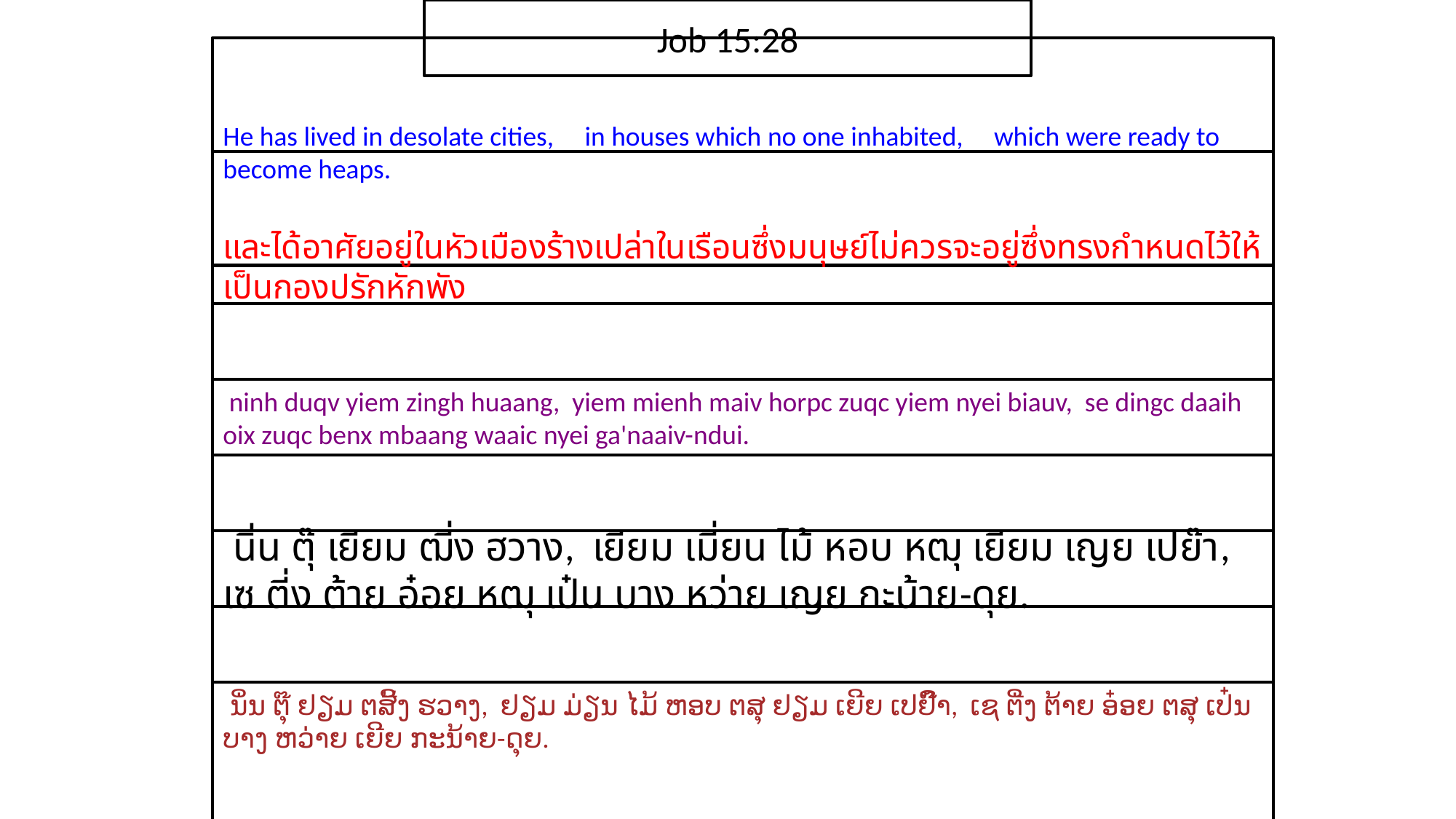

Job 15:28
He has lived in desolate cities,     in houses which no one inhabited,     which were ready to become heaps.
และ​ได้​อาศัย​อยู่​ใน​หัว​เมือง​ร้าง​เปล่า​ใน​เรือน​ซึ่ง​มนุษย์​ไม่​ควร​จะ​อยู่ซึ่ง​ทรง​กำหนด​ไว้​ให้​เป็น​กอง​ปรักหักพัง
 ninh duqv yiem zingh huaang,  yiem mienh maiv horpc zuqc yiem nyei biauv,  se dingc daaih oix zuqc benx mbaang waaic nyei ga'naaiv-ndui.
 นิ่น ตุ๊ เยียม ฒี่ง ฮวาง,  เยียม เมี่ยน ไม้ หอบ หฒุ เยียม เญย เปย๊า,  เซ ตี่ง ต้าย อ๋อย หฒุ เป๋น บาง หว่าย เญย กะน้าย-ดุย.
 ນິ່ນ ຕຸ໊ ຢຽມ ຕສີ້ງ ຮວາງ,  ຢຽມ ມ່ຽນ ໄມ້ ຫອບ ຕສຸ ຢຽມ ເຍີຍ ເປຢົ໊າ,  ເຊ ຕີ່ງ ຕ້າຍ ອ໋ອຍ ຕສຸ ເປ໋ນ ບາງ ຫວ່າຍ ເຍີຍ ກະນ້າຍ-ດຸຍ.